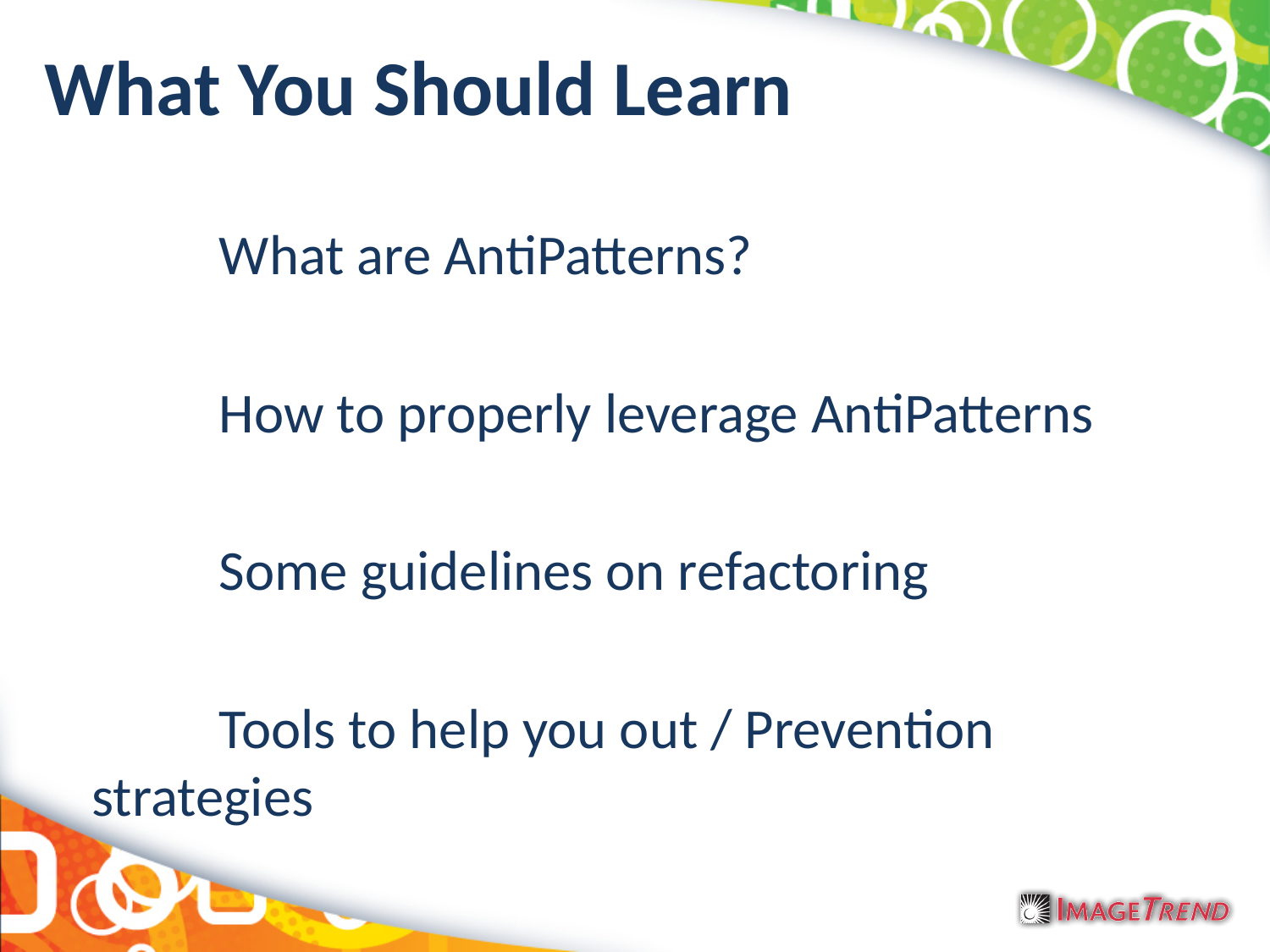

# What You Should Learn
		What are AntiPatterns?

		How to properly leverage AntiPatterns

		Some guidelines on refactoring

		Tools to help you out / Prevention strategies